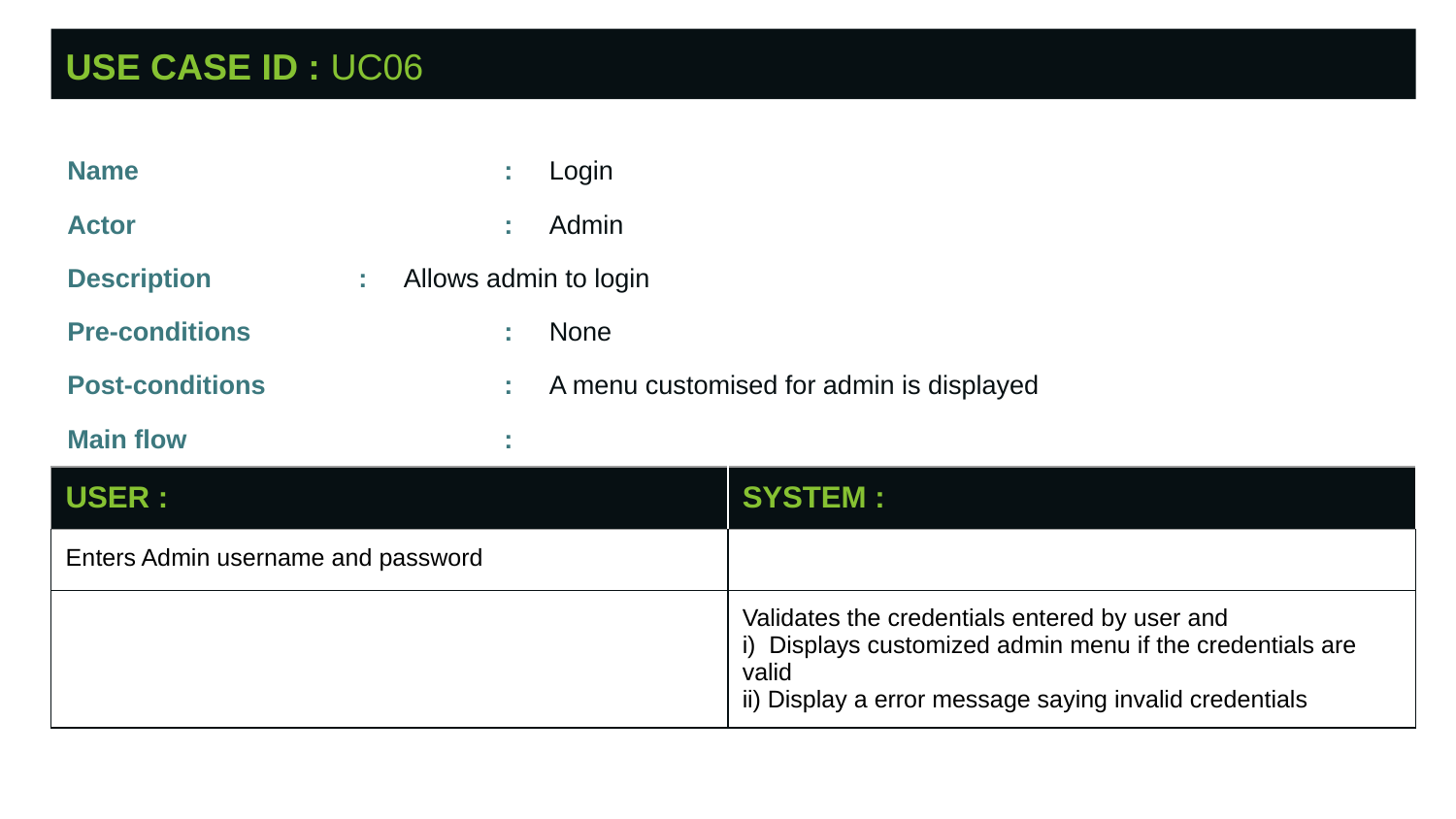

USE CASE ID : UC06
Name			:     Login
Actor			:     Admin
Description		:     Allows admin to login
Pre-conditions		:     None
Post-conditions		:     A menu customised for admin is displayed
Main flow			:
| USER : | SYSTEM : |
| --- | --- |
| Enters Admin username and password |  |
|  | Validates the credentials entered by user and i) Displays customized admin menu if the credentials are valid ii) Display a error message saying invalid credentials |